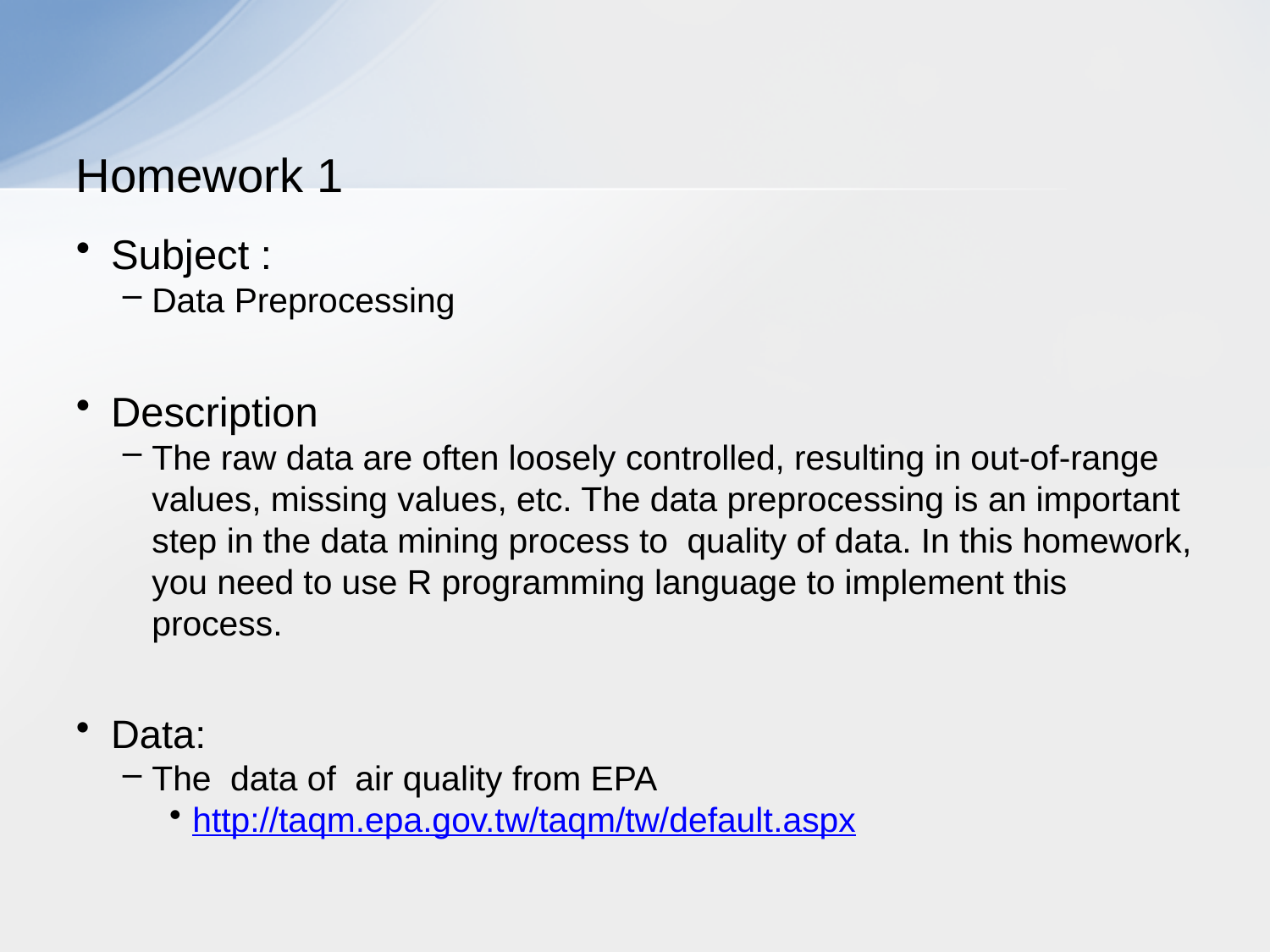

# Homework 1
Subject :
Data Preprocessing

Description
The raw data are often loosely controlled, resulting in out-of-range values, missing values, etc. The data preprocessing is an important step in the data mining process to  quality of data. In this homework, you need to use R programming language to implement this process.

Data:
The  data of  air quality from EPA
http://taqm.epa.gov.tw/taqm/tw/default.aspx